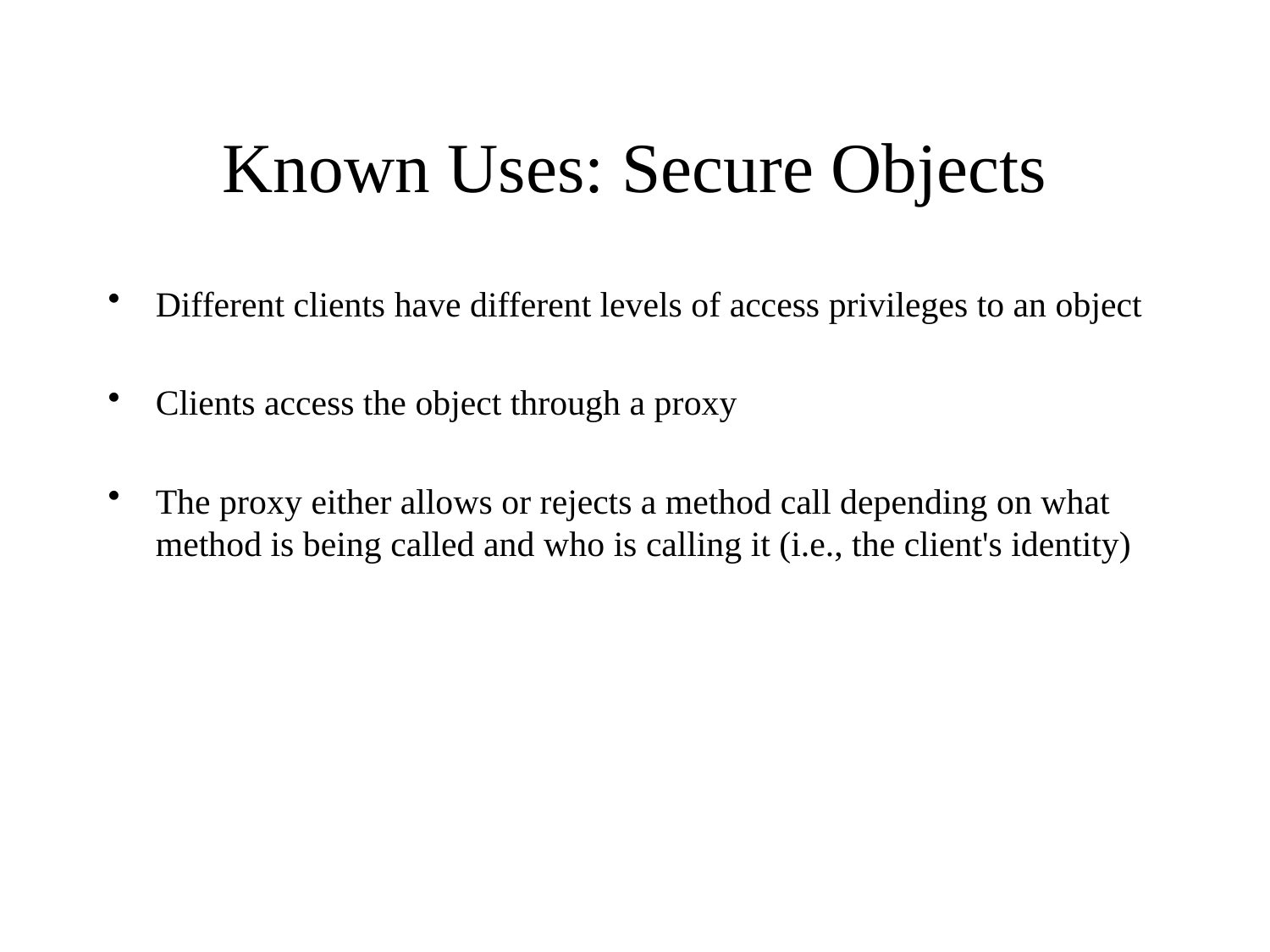

# Known Uses: Secure Objects
Different clients have different levels of access privileges to an object

Clients access the object through a proxy

The proxy either allows or rejects a method call depending on what method is being called and who is calling it (i.e., the client's identity)